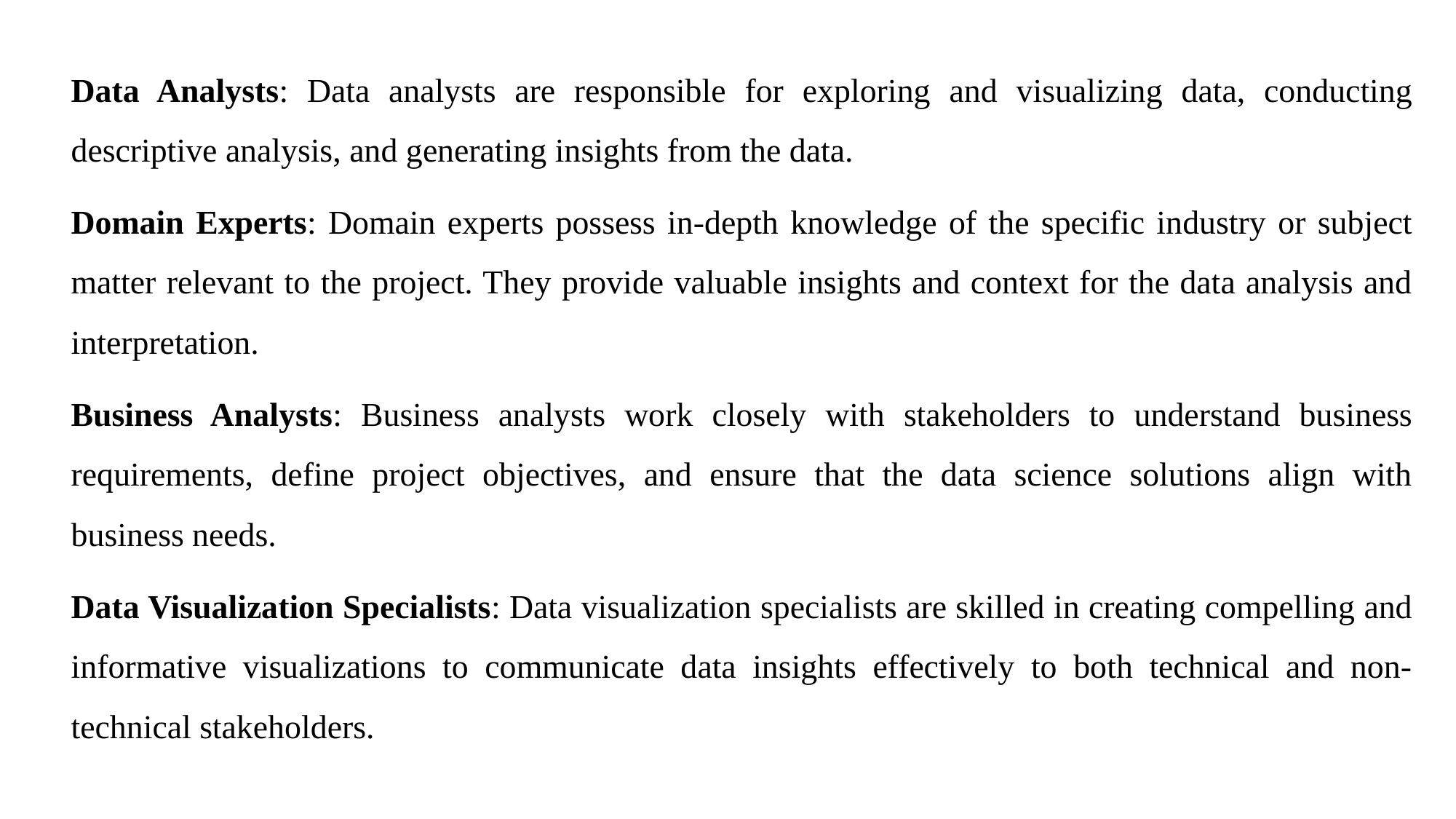

Data Analysts: Data analysts are responsible for exploring and visualizing data, conducting descriptive analysis, and generating insights from the data.
Domain Experts: Domain experts possess in-depth knowledge of the specific industry or subject matter relevant to the project. They provide valuable insights and context for the data analysis and interpretation.
Business Analysts: Business analysts work closely with stakeholders to understand business requirements, define project objectives, and ensure that the data science solutions align with business needs.
Data Visualization Specialists: Data visualization specialists are skilled in creating compelling and informative visualizations to communicate data insights effectively to both technical and non-technical stakeholders.